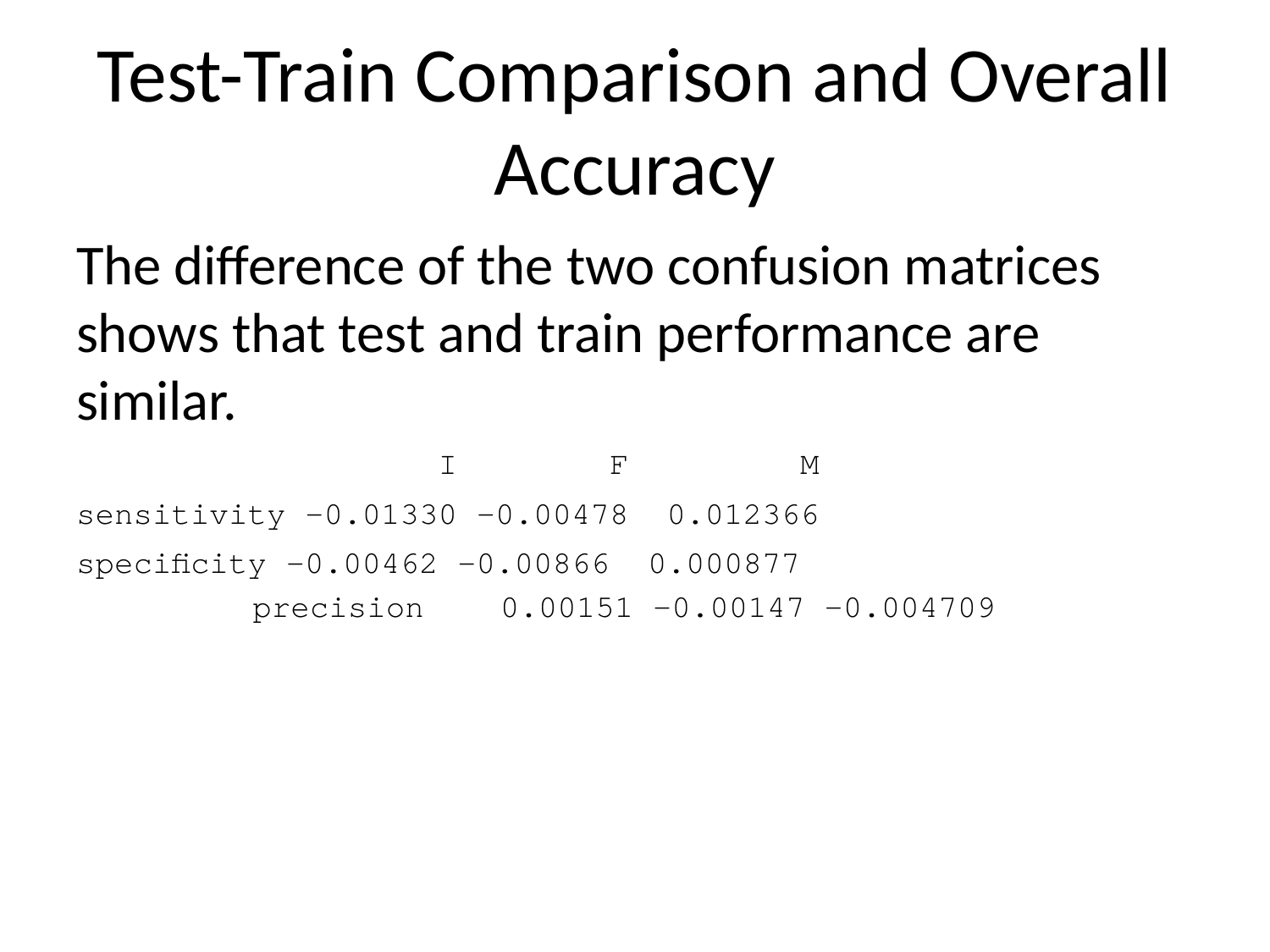

# Test-Train Comparison and Overall Accuracy
The difference of the two confusion matrices shows that test and train performance are similar.
                   I        F         M
sensitivity -0.01330 -0.00478  0.012366
specificity -0.00462 -0.00866  0.000877
precision    0.00151 -0.00147 -0.004709